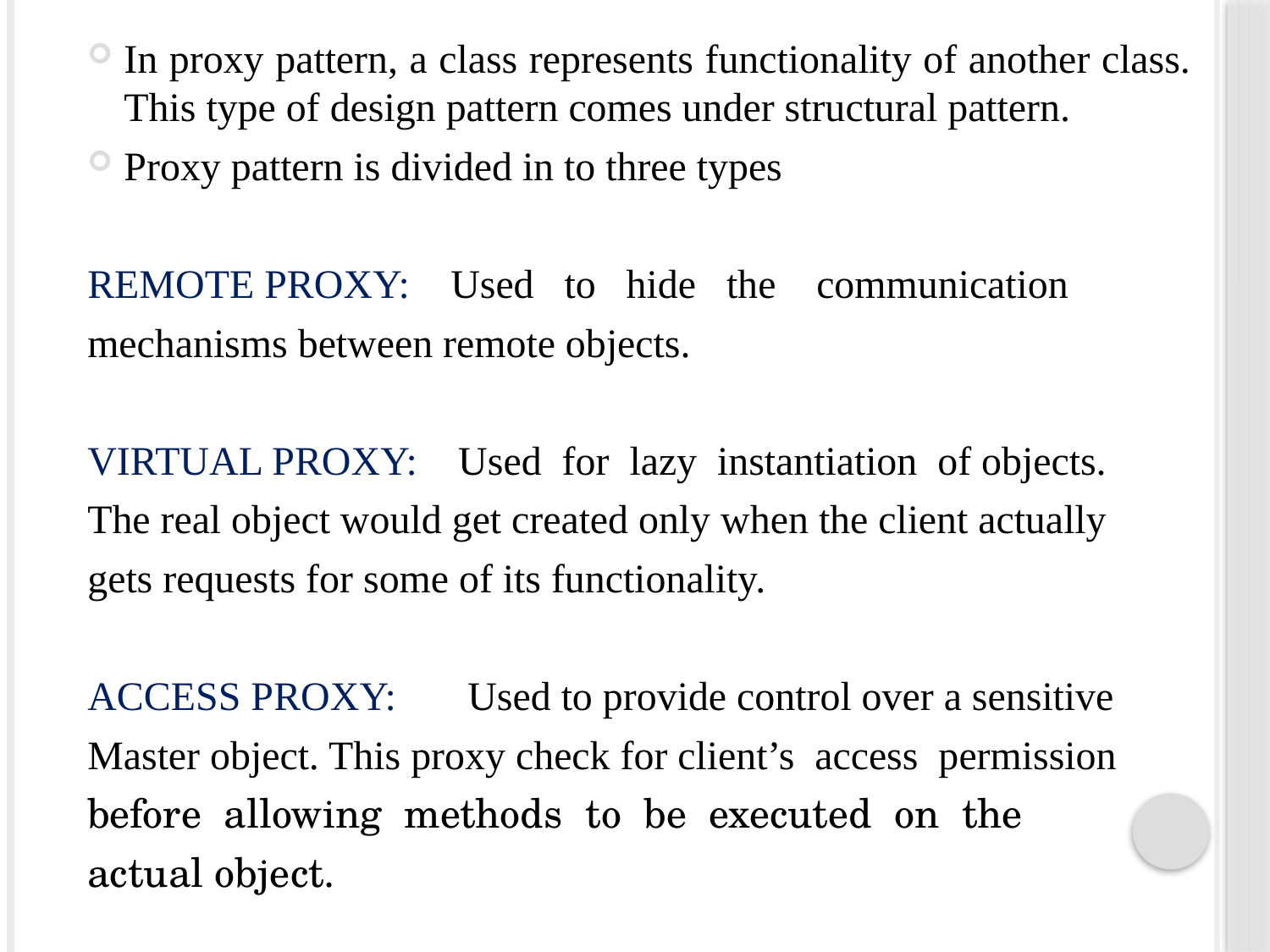

In proxy pattern, a class represents functionality of another class. This type of design pattern comes under structural pattern.
Proxy pattern is divided in to three types

REMOTE PROXY:    Used   to   hide   the    communication
mechanisms between remote objects.

VIRTUAL PROXY:    Used  for  lazy  instantiation  of objects.
The real object would get created only when the client actually
gets requests for some of its functionality.

ACCESS PROXY:       Used to provide control over a sensitive
Master object. This proxy check for client’s  access  permission
before  allowing  methods  to  be  executed  on  the
actual object.